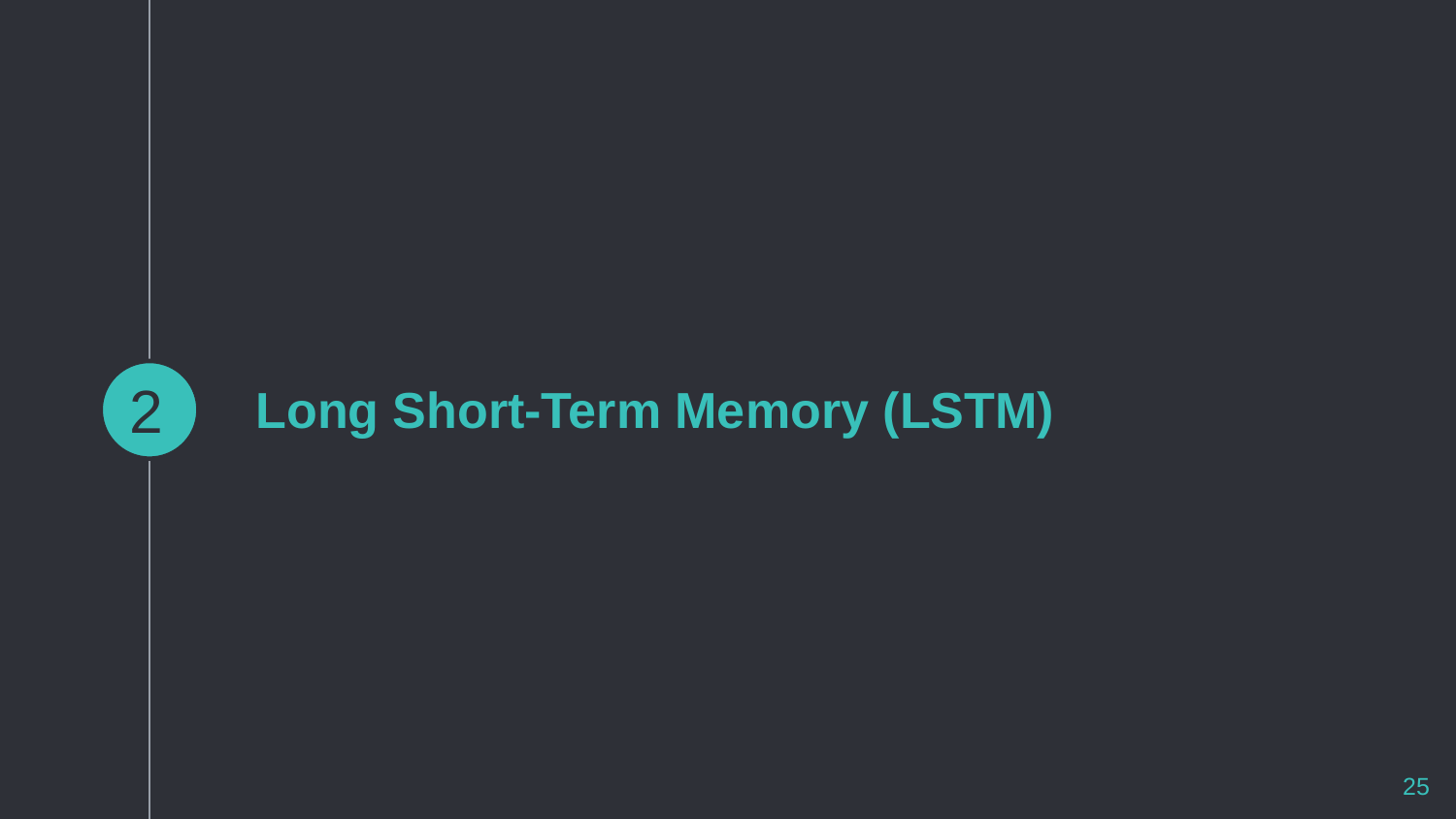

Long Short-Term Memory (LSTM)
# 2
25